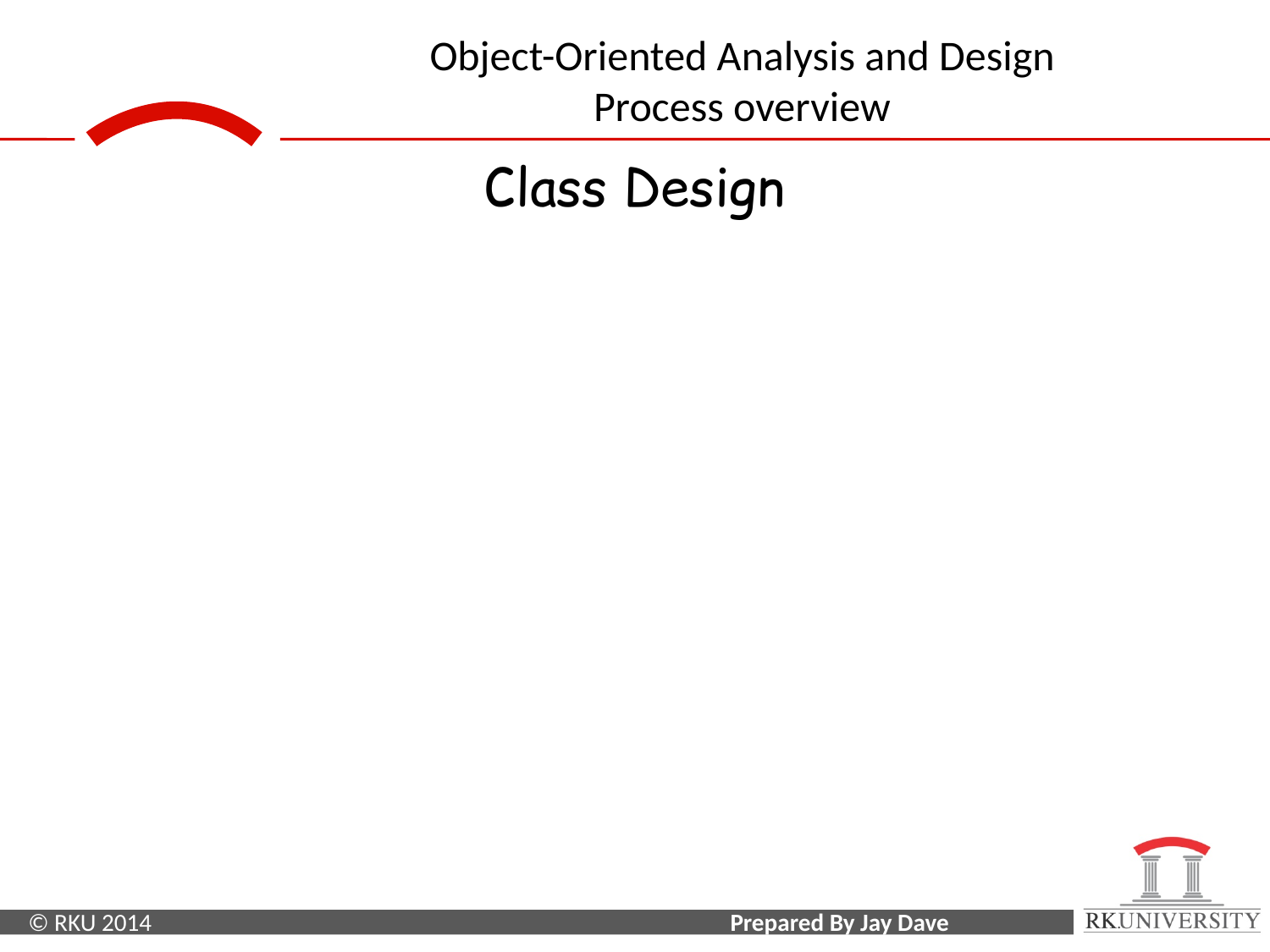

Class Design
Task of class designer
	- add details to analysis model
	- They determine data structures & algorithm for each of the operation of window class.
	- They elaborate both domain & application
		objects using same OO concept & notation.